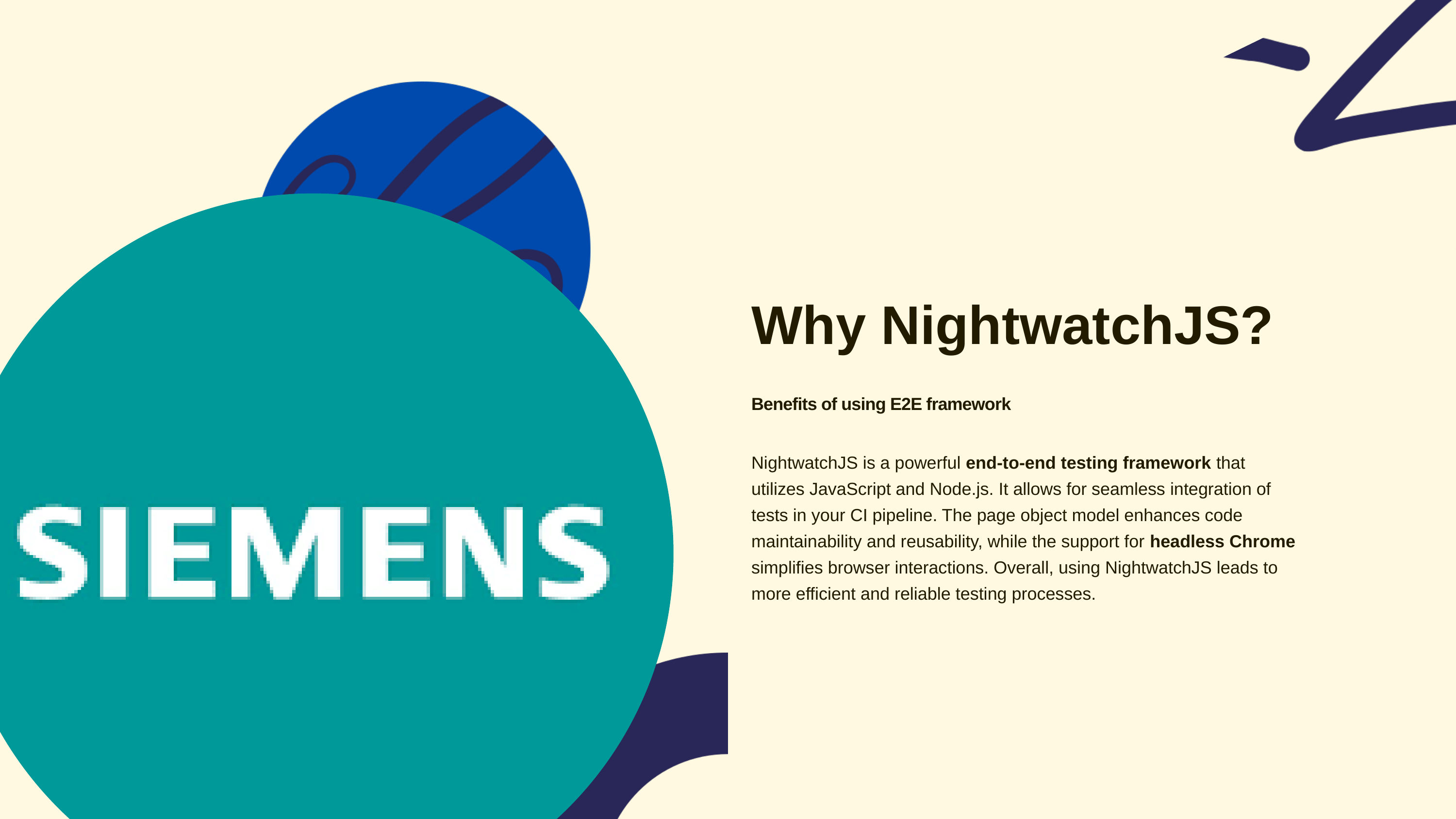

Why NightwatchJS?
Benefits of using E2E framework
NightwatchJS is a powerful end-to-end testing framework that utilizes JavaScript and Node.js. It allows for seamless integration of tests in your CI pipeline. The page object model enhances code maintainability and reusability, while the support for headless Chrome simplifies browser interactions. Overall, using NightwatchJS leads to more efficient and reliable testing processes.